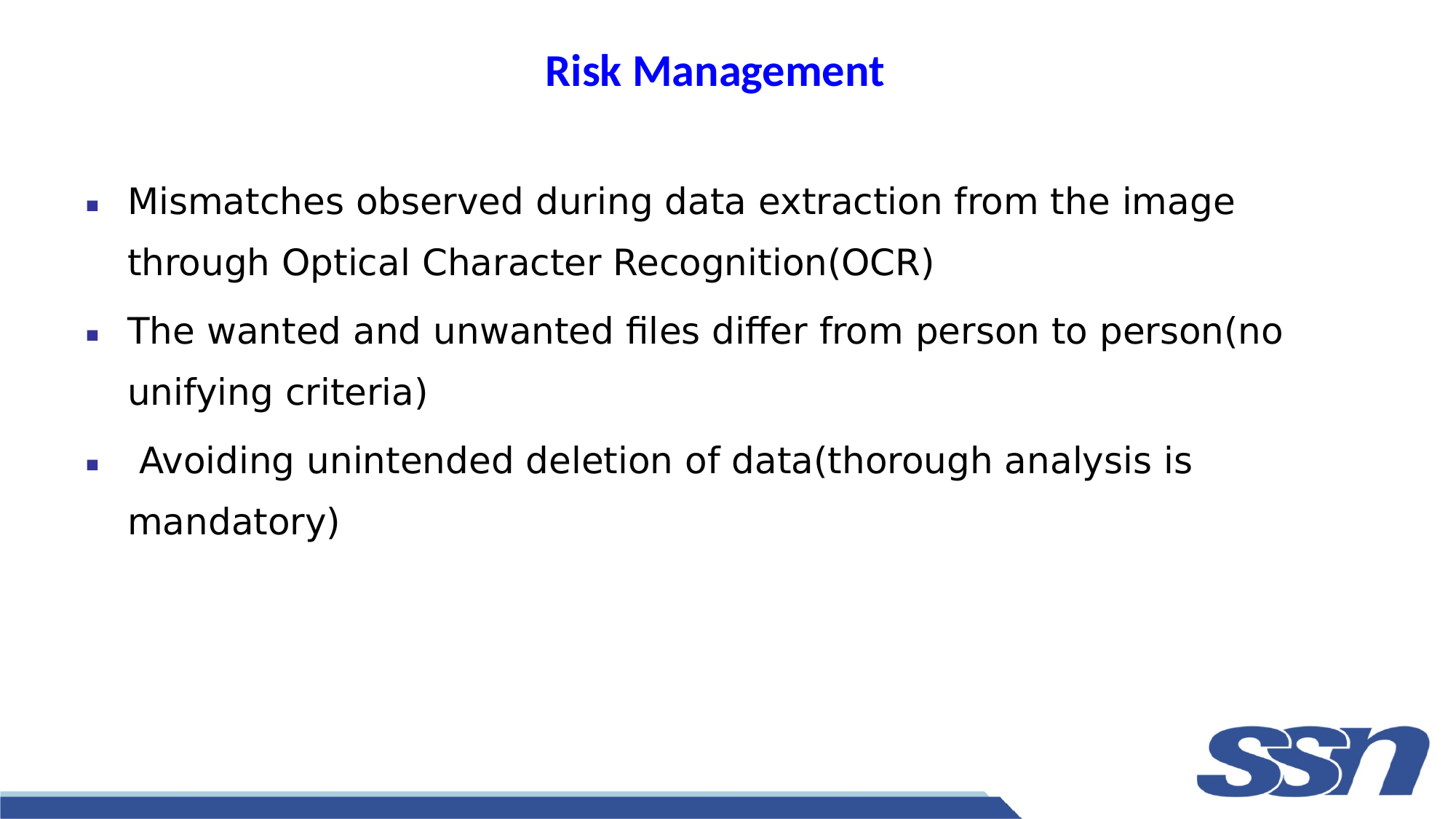

# Risk Management
Mismatches observed during data extraction from the image through Optical Character Recognition(OCR)
The wanted and unwanted files differ from person to person(no unifying criteria)
 Avoiding unintended deletion of data(thorough analysis is mandatory)